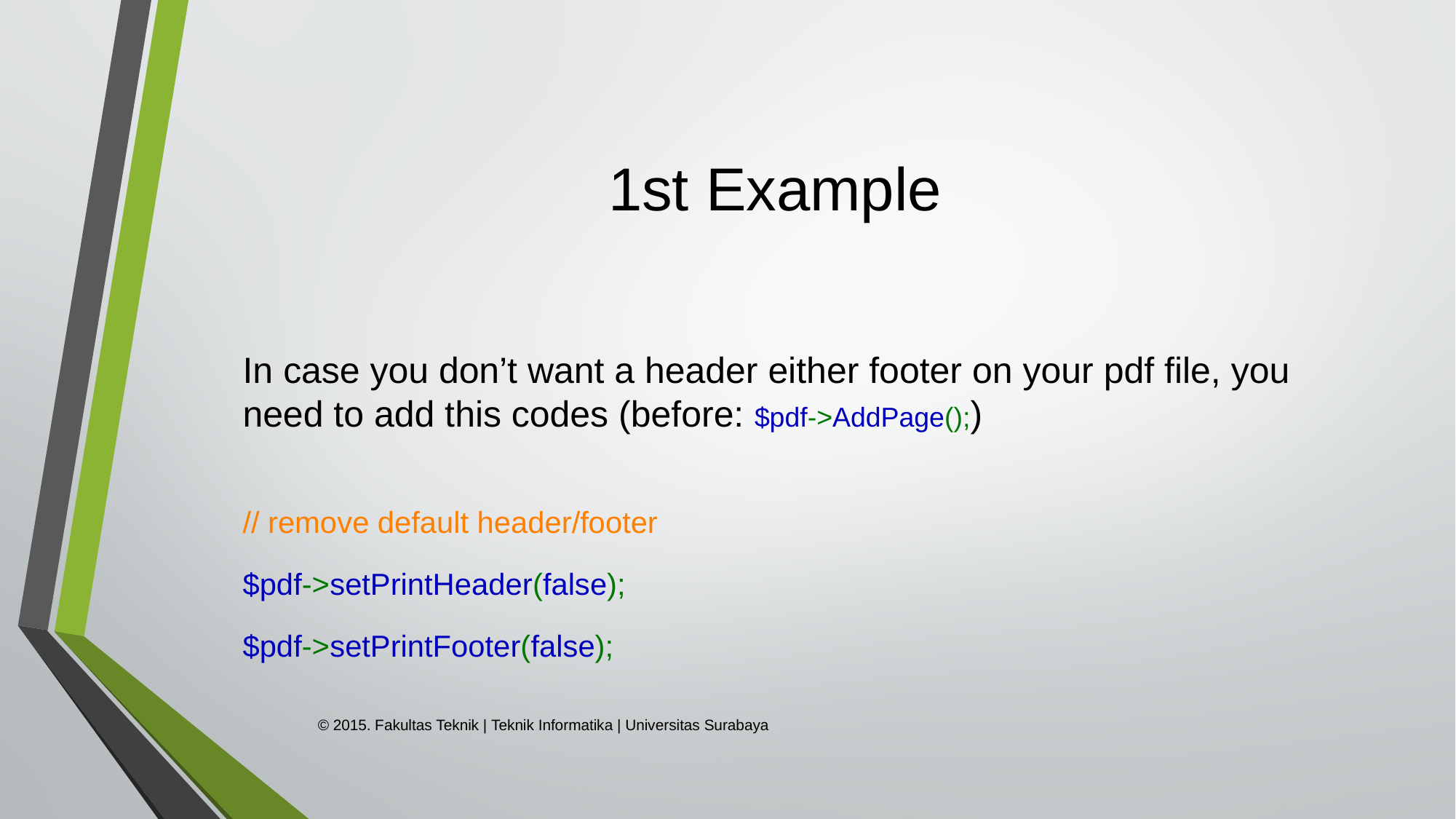

# 1st Example
In case you don’t want a header either footer on your pdf file, you need to add this codes (before: $pdf->AddPage();)
// remove default header/footer
$pdf->setPrintHeader(false);
$pdf->setPrintFooter(false);
© 2015. Fakultas Teknik | Teknik Informatika | Universitas Surabaya